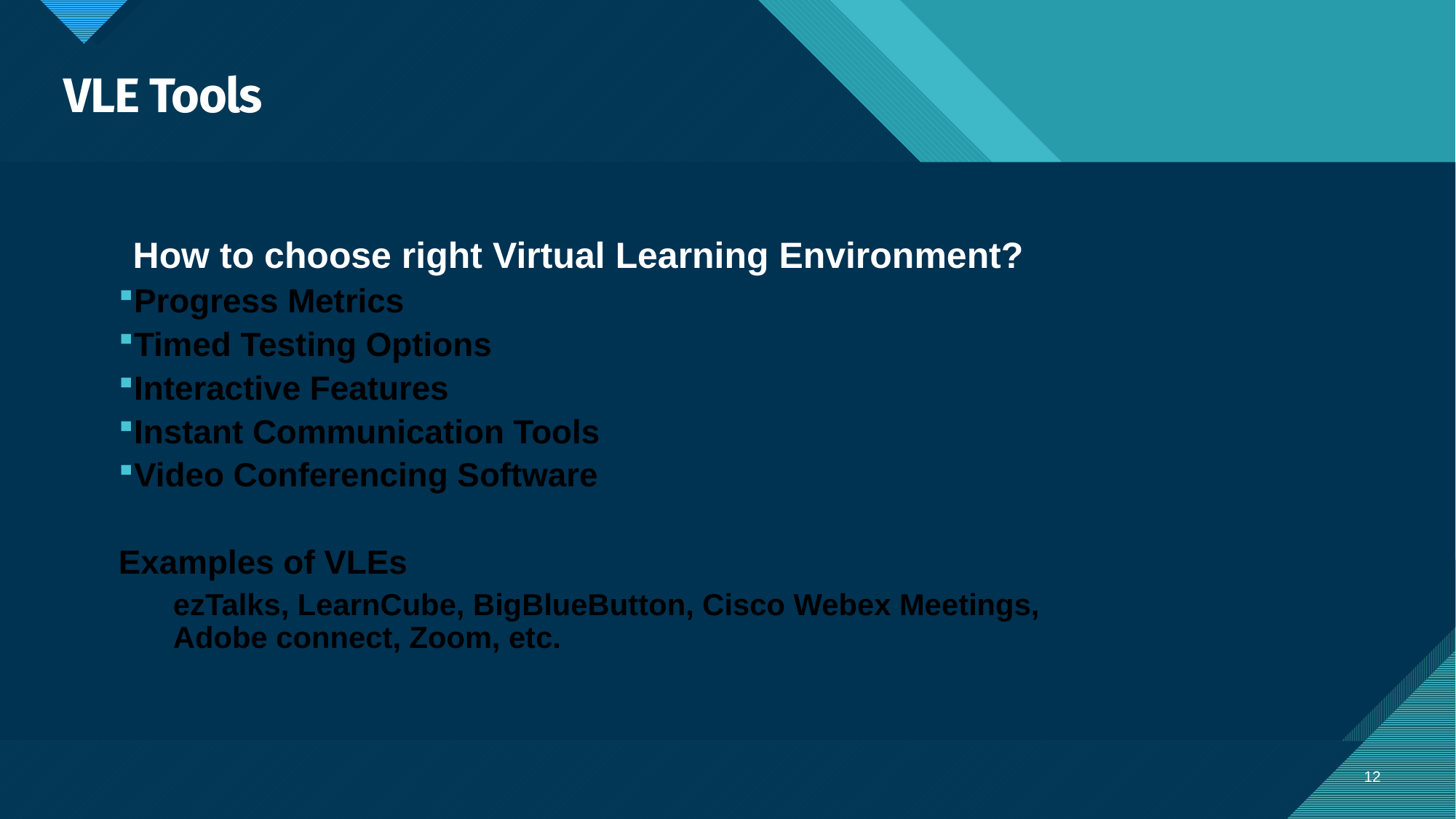

# VLE Tools
How to choose right Virtual Learning Environment?
Progress Metrics
Timed Testing Options
Interactive Features
Instant Communication Tools
Video Conferencing Software

Examples of VLEs
ezTalks, LearnCube, BigBlueButton, Cisco Webex Meetings, Adobe connect, Zoom, etc.
12